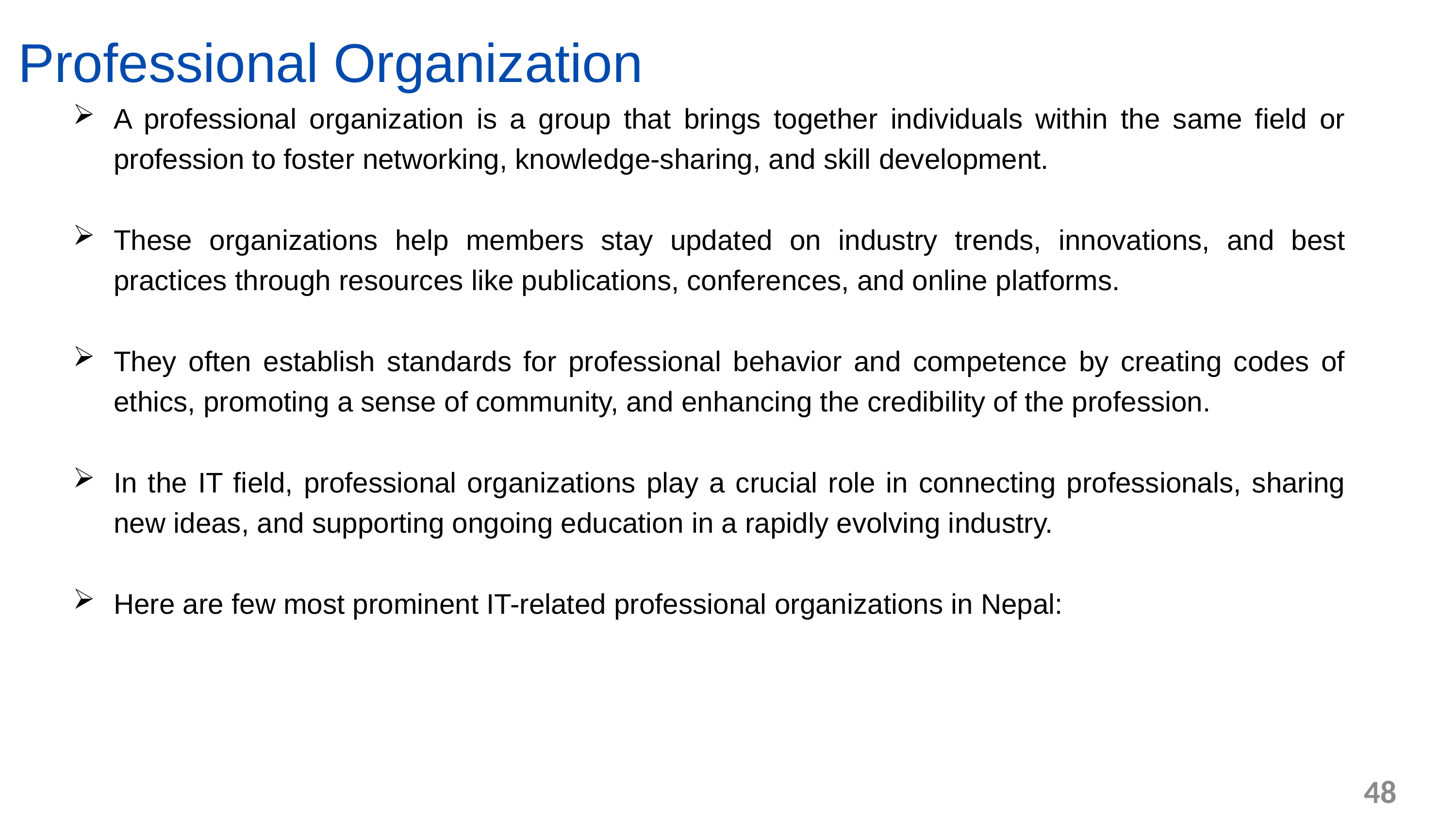

Professional Organization
A professional organization is a group that brings together individuals within the same field or profession to foster networking, knowledge-sharing, and skill development.

These organizations help members stay updated on industry trends, innovations, and best practices through resources like publications, conferences, and online platforms.

They often establish standards for professional behavior and competence by creating codes of ethics, promoting a sense of community, and enhancing the credibility of the profession.

In the IT field, professional organizations play a crucial role in connecting professionals, sharing new ideas, and supporting ongoing education in a rapidly evolving industry.

Here are few most prominent IT-related professional organizations in Nepal:
48